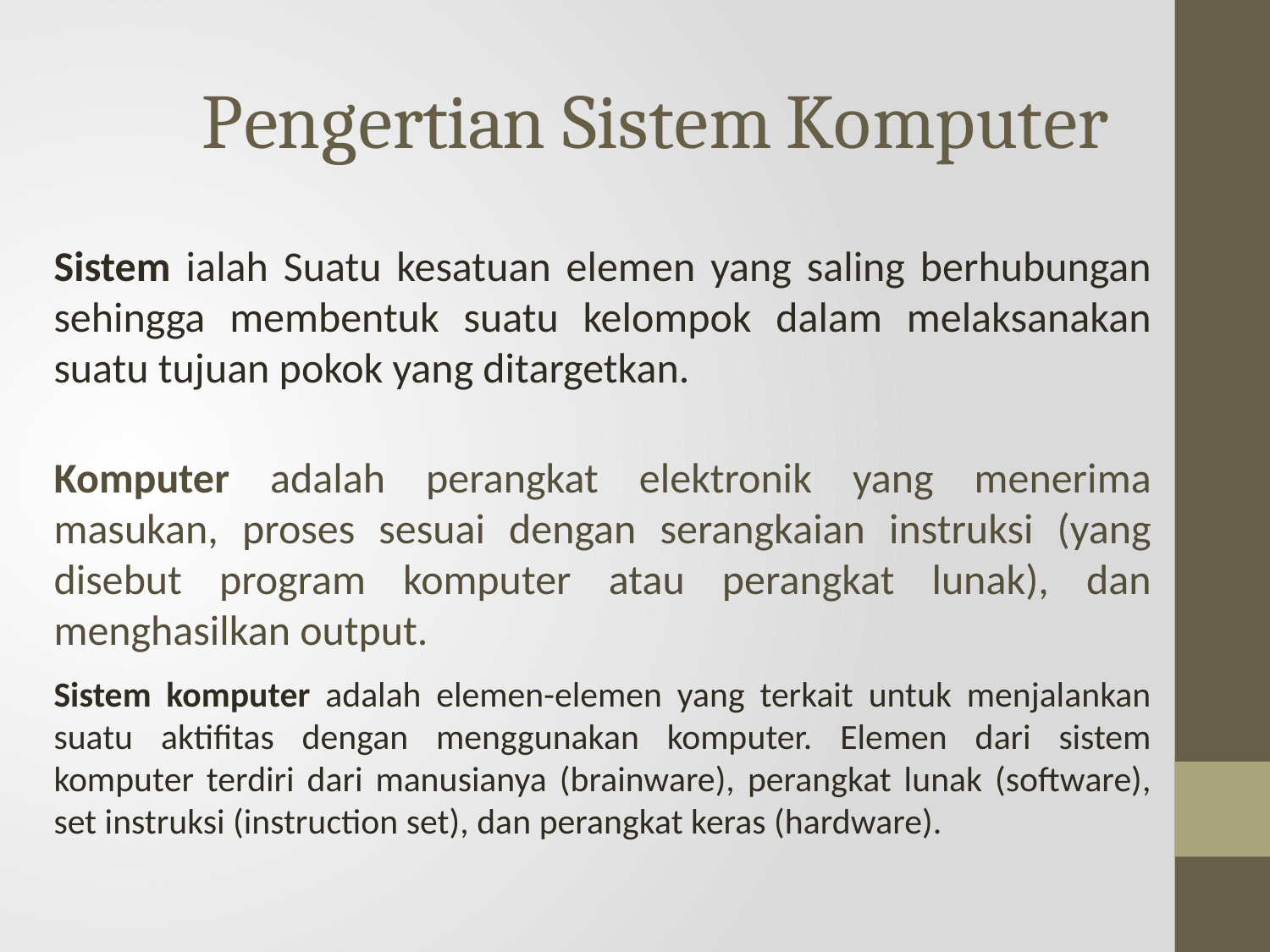

# Pengertian Sistem Komputer
Sistem ialah Suatu kesatuan elemen yang saling berhubungan sehingga membentuk suatu kelompok dalam melaksanakan suatu tujuan pokok yang ditargetkan.
Komputer adalah perangkat elektronik yang menerima masukan, proses sesuai dengan serangkaian instruksi (yang disebut program komputer atau perangkat lunak), dan menghasilkan output.
Sistem komputer adalah elemen-elemen yang terkait untuk menjalankan suatu aktifitas dengan menggunakan komputer. Elemen dari sistem komputer terdiri dari manusianya (brainware), perangkat lunak (software), set instruksi (instruction set), dan perangkat keras (hardware).